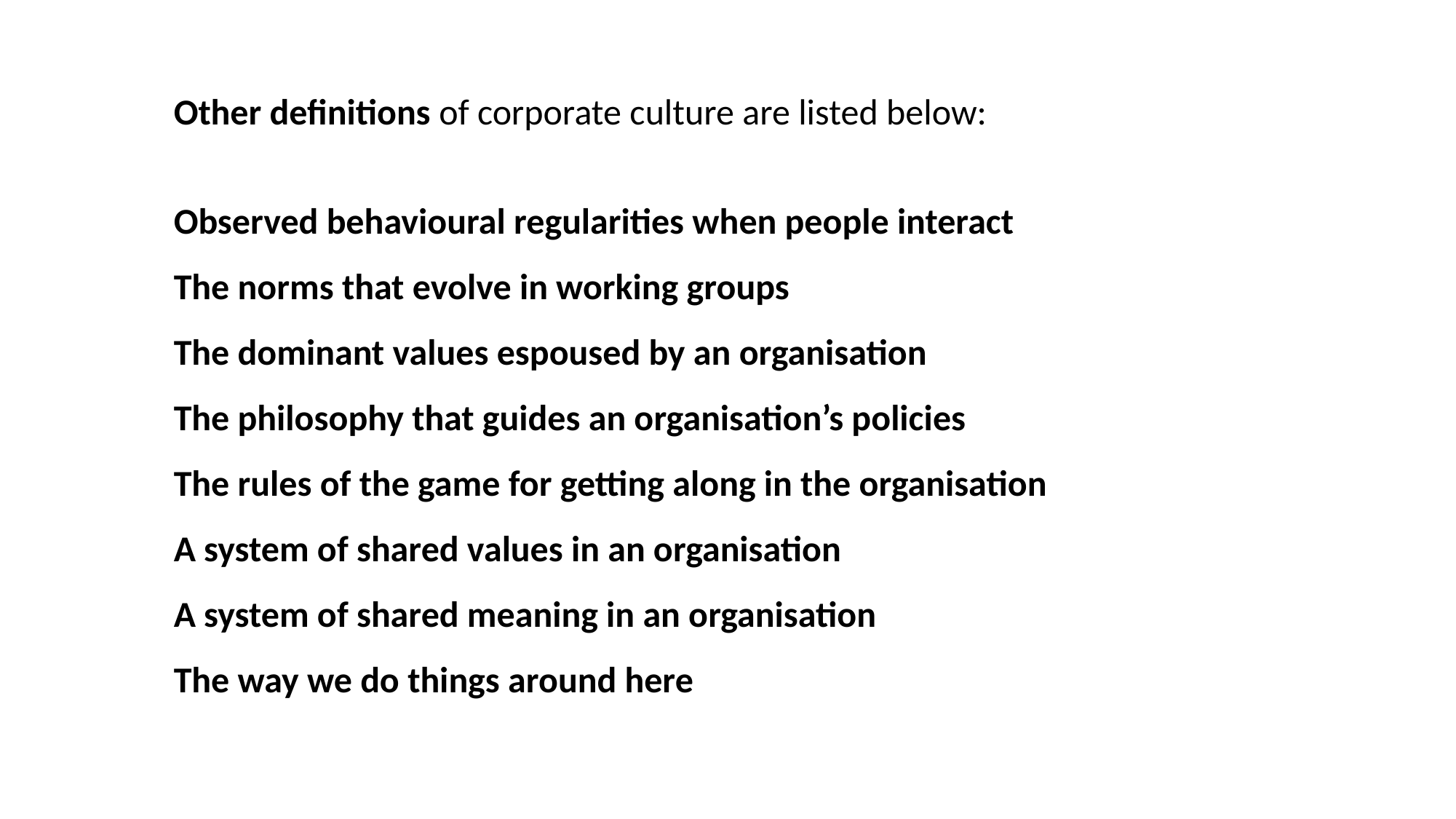

Other definitions of corporate culture are listed below:

Observed behavioural regularities when people interact
The norms that evolve in working groups
The dominant values espoused by an organisation
The philosophy that guides an organisation’s policies
The rules of the game for getting along in the organisation
A system of shared values in an organisation
A system of shared meaning in an organisation
The way we do things around here